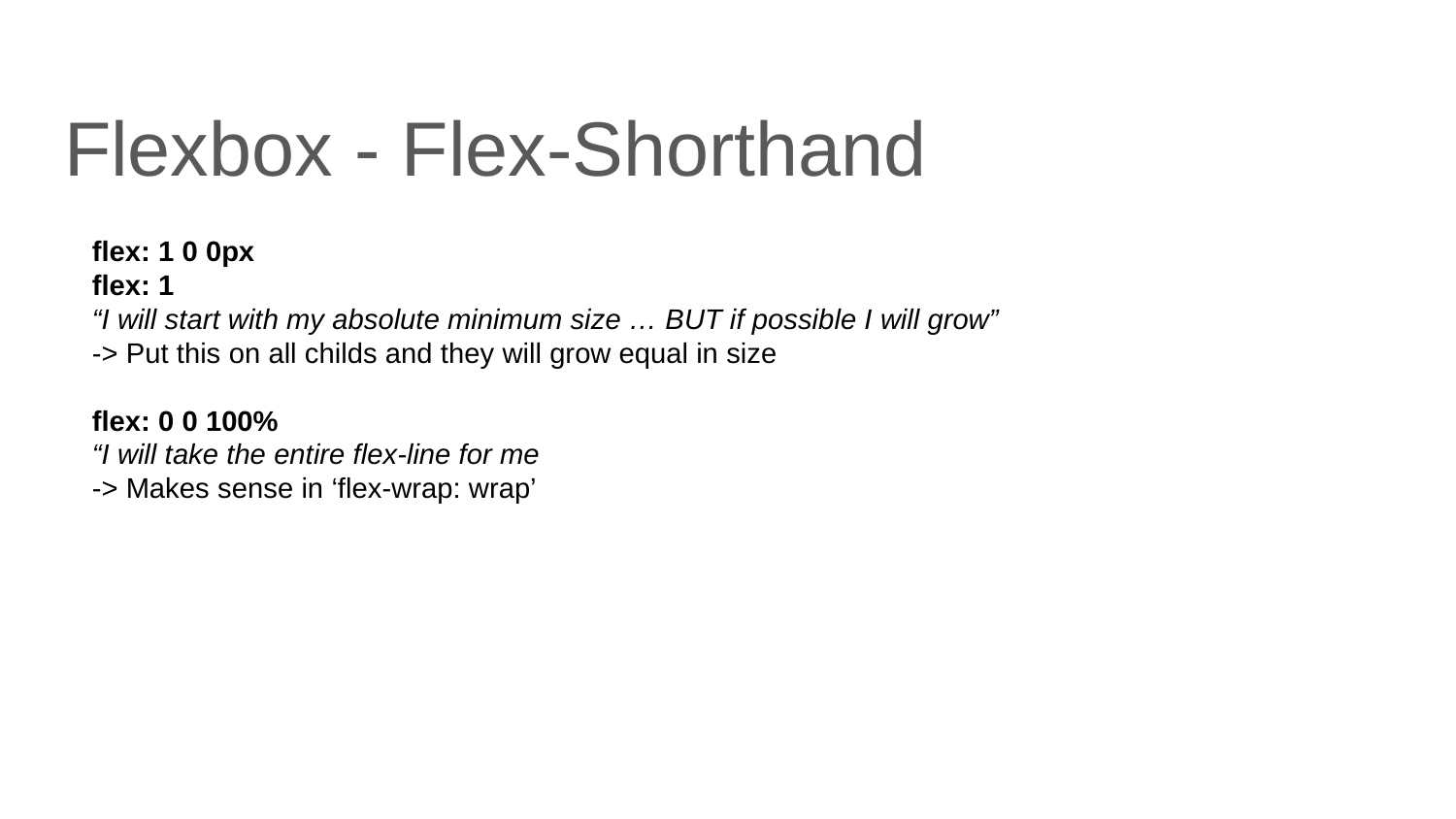

# Flexbox - Flex-Shorthand

flex: 1 0 0px
flex: 1
“I will start with my absolute minimum size … BUT if possible I will grow”
-> Put this on all childs and they will grow equal in size

flex: 0 0 100%
“I will take the entire flex-line for me
-> Makes sense in ‘flex-wrap: wrap’